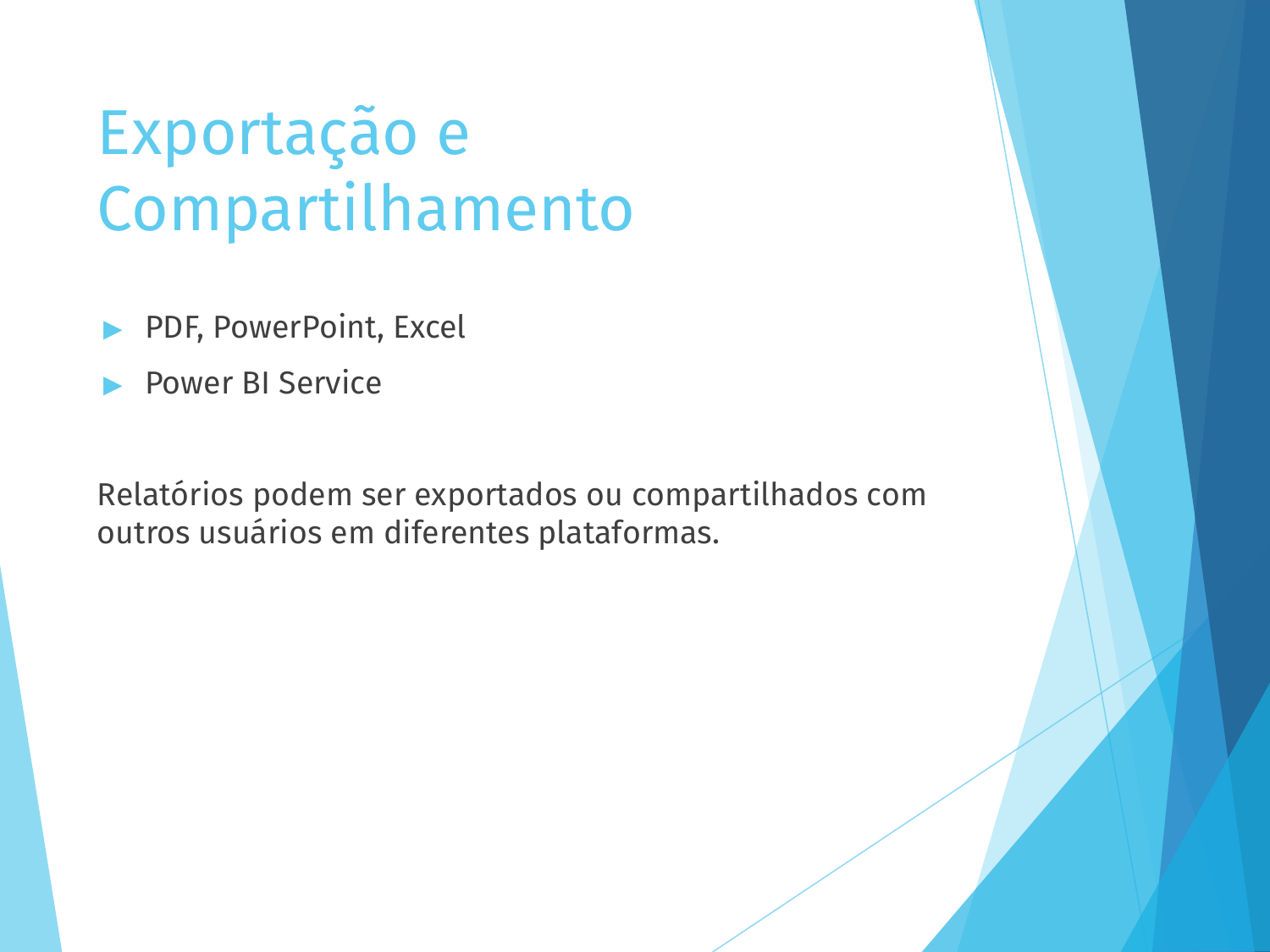

# Exportação e Compartilhamento
PDF, PowerPoint, Excel
Power BI Service

Relatórios podem ser exportados ou compartilhados com outros usuários em diferentes plataformas.